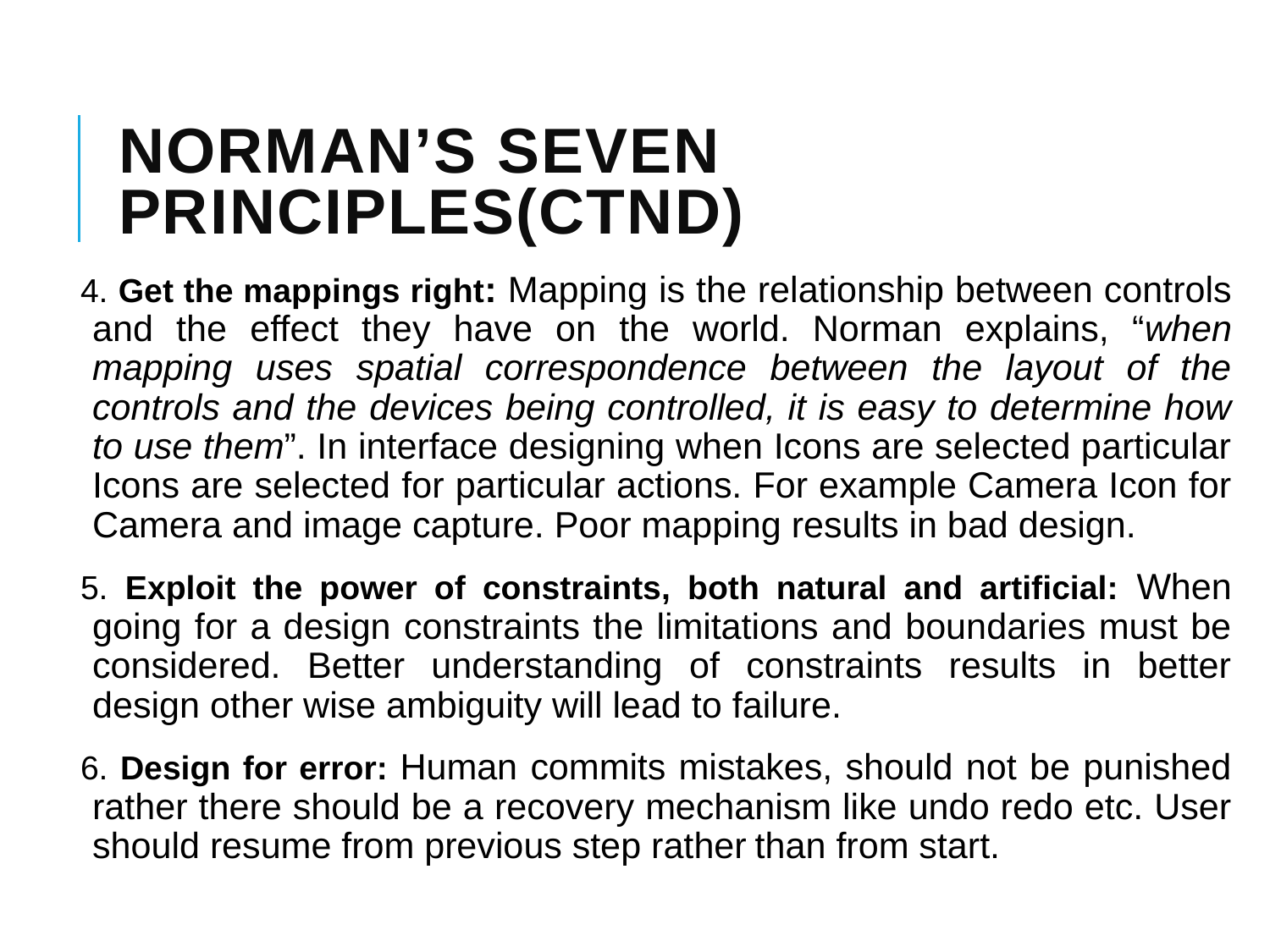

# Norman’s Seven Principles(Ctnd)
4. Get the mappings right: Mapping is the relationship between controls and the effect they have on the world. Norman explains, “when mapping uses spatial correspondence between the layout of the controls and the devices being controlled, it is easy to determine how to use them”. In interface designing when Icons are selected particular Icons are selected for particular actions. For example Camera Icon for Camera and image capture. Poor mapping results in bad design.
5. Exploit the power of constraints, both natural and artificial: When going for a design constraints the limitations and boundaries must be considered. Better understanding of constraints results in better design other wise ambiguity will lead to failure.
6. Design for error: Human commits mistakes, should not be punished rather there should be a recovery mechanism like undo redo etc. User should resume from previous step rather than from start.